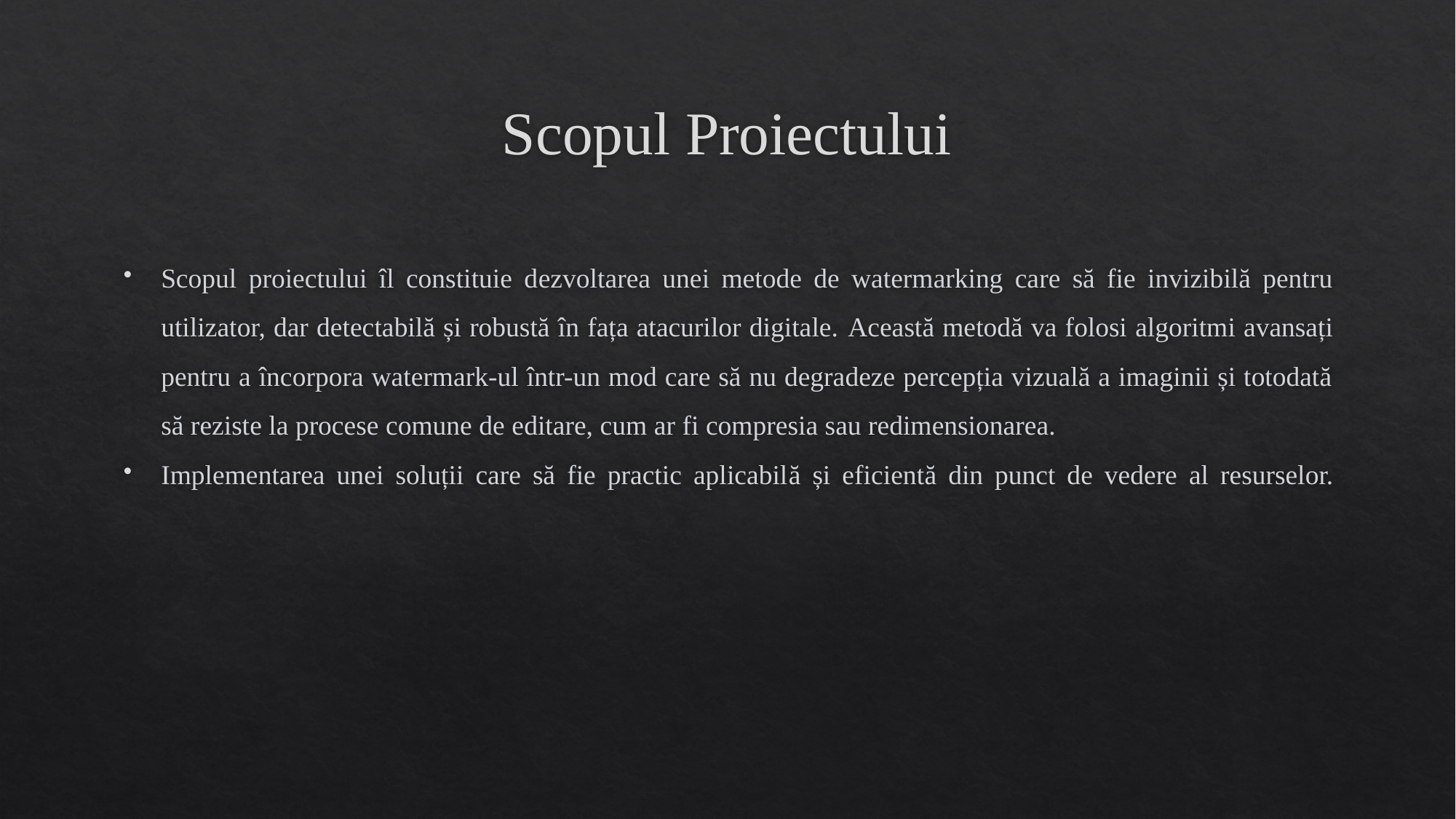

# Scopul Proiectului
Scopul proiectului îl constituie dezvoltarea unei metode de watermarking care să fie invizibilă pentru utilizator, dar detectabilă și robustă în fața atacurilor digitale. Această metodă va folosi algoritmi avansați pentru a încorpora watermark-ul într-un mod care să nu degradeze percepția vizuală a imaginii și totodată să reziste la procese comune de editare, cum ar fi compresia sau redimensionarea.
Implementarea unei soluții care să fie practic aplicabilă și eficientă din punct de vedere al resurselor.